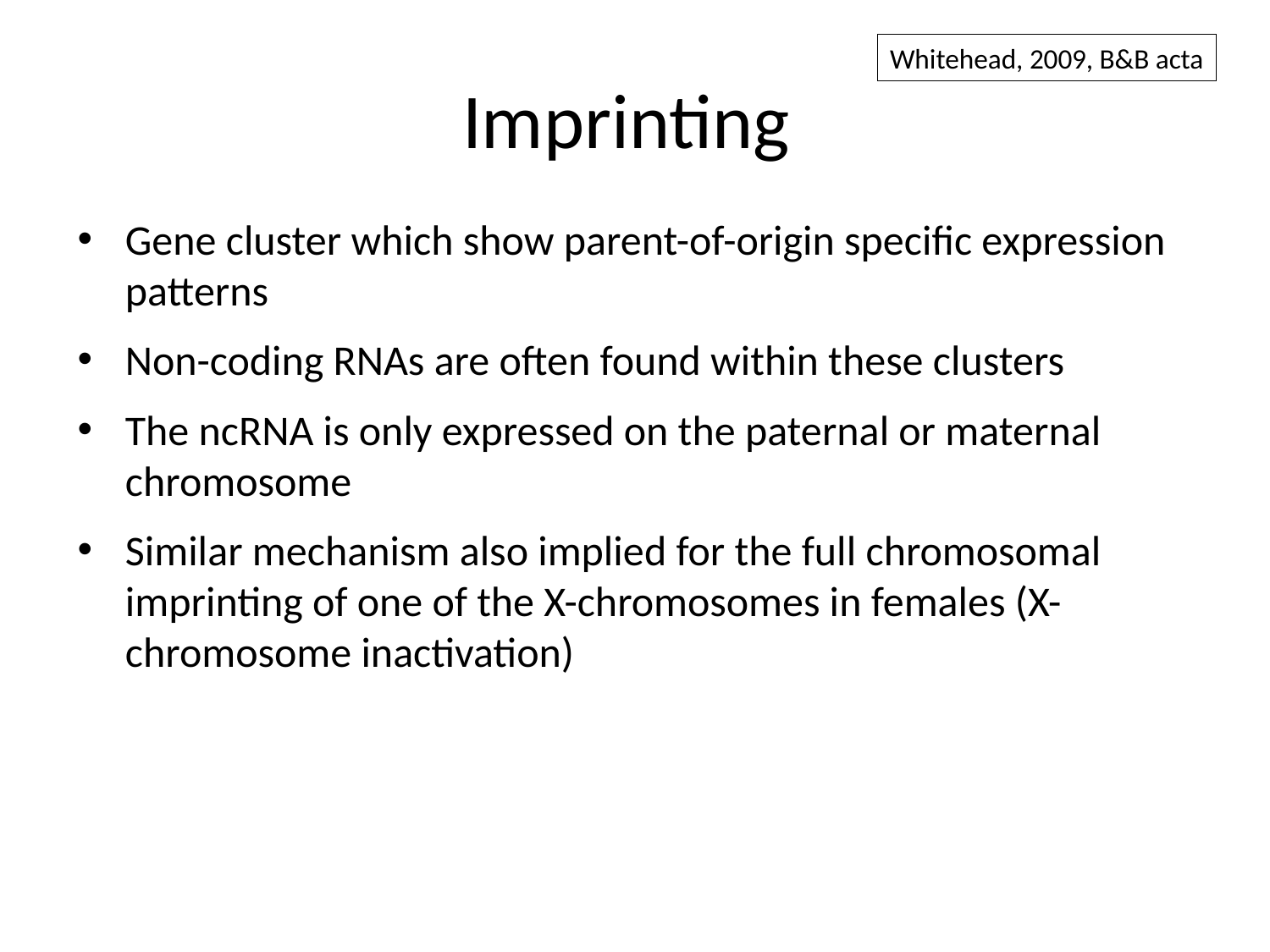

Whitehead, 2009, B&B acta
# Imprinting
Gene cluster which show parent-of-origin specific expression patterns
Non-coding RNAs are often found within these clusters
The ncRNA is only expressed on the paternal or maternal chromosome
Similar mechanism also implied for the full chromosomal imprinting of one of the X-chromosomes in females (X-chromosome inactivation)